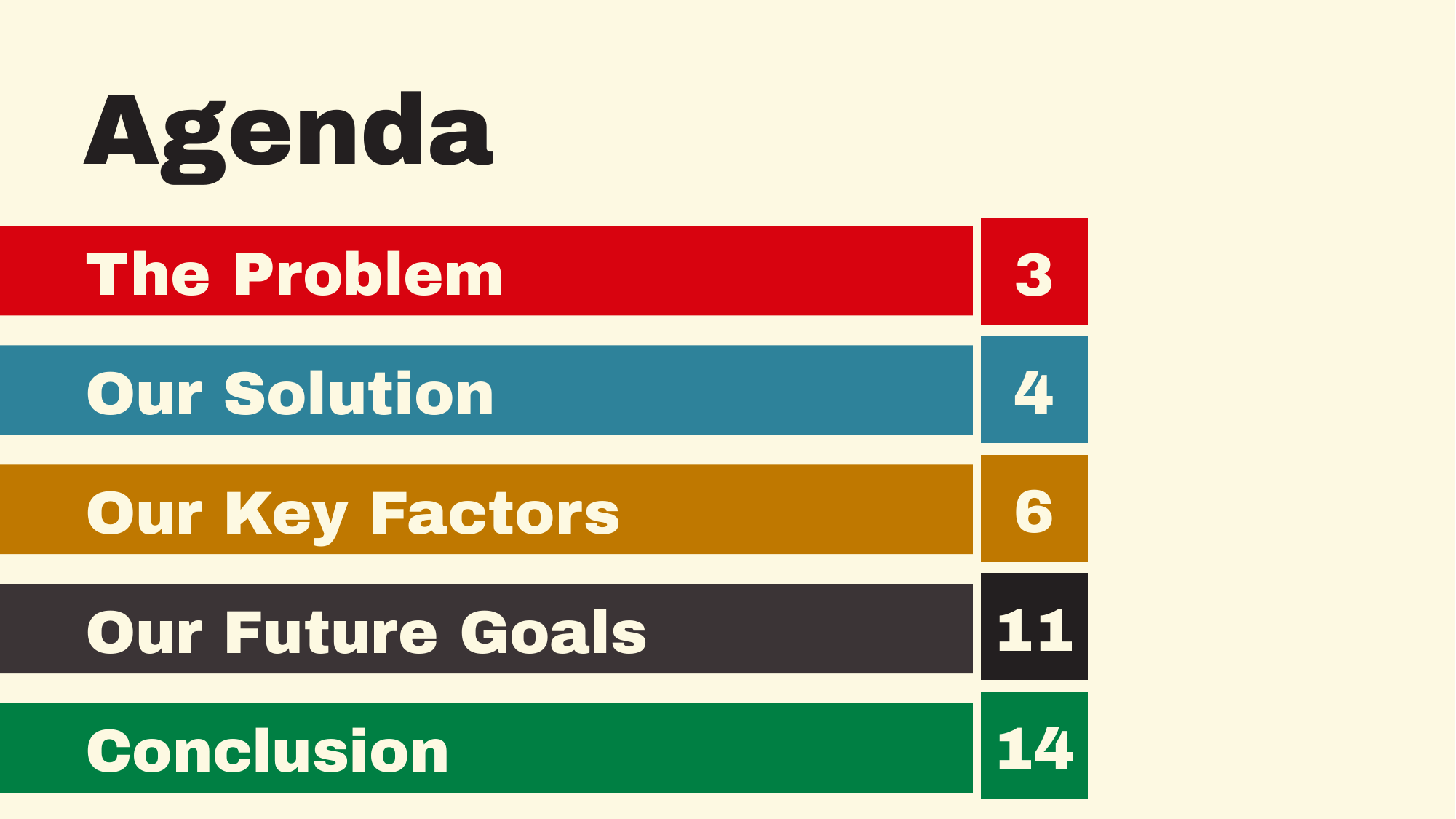

# Agenda
3
The Problem
4
Our Solution
6
Our Key Factors
11
Our Future Goals
14
Conclusion